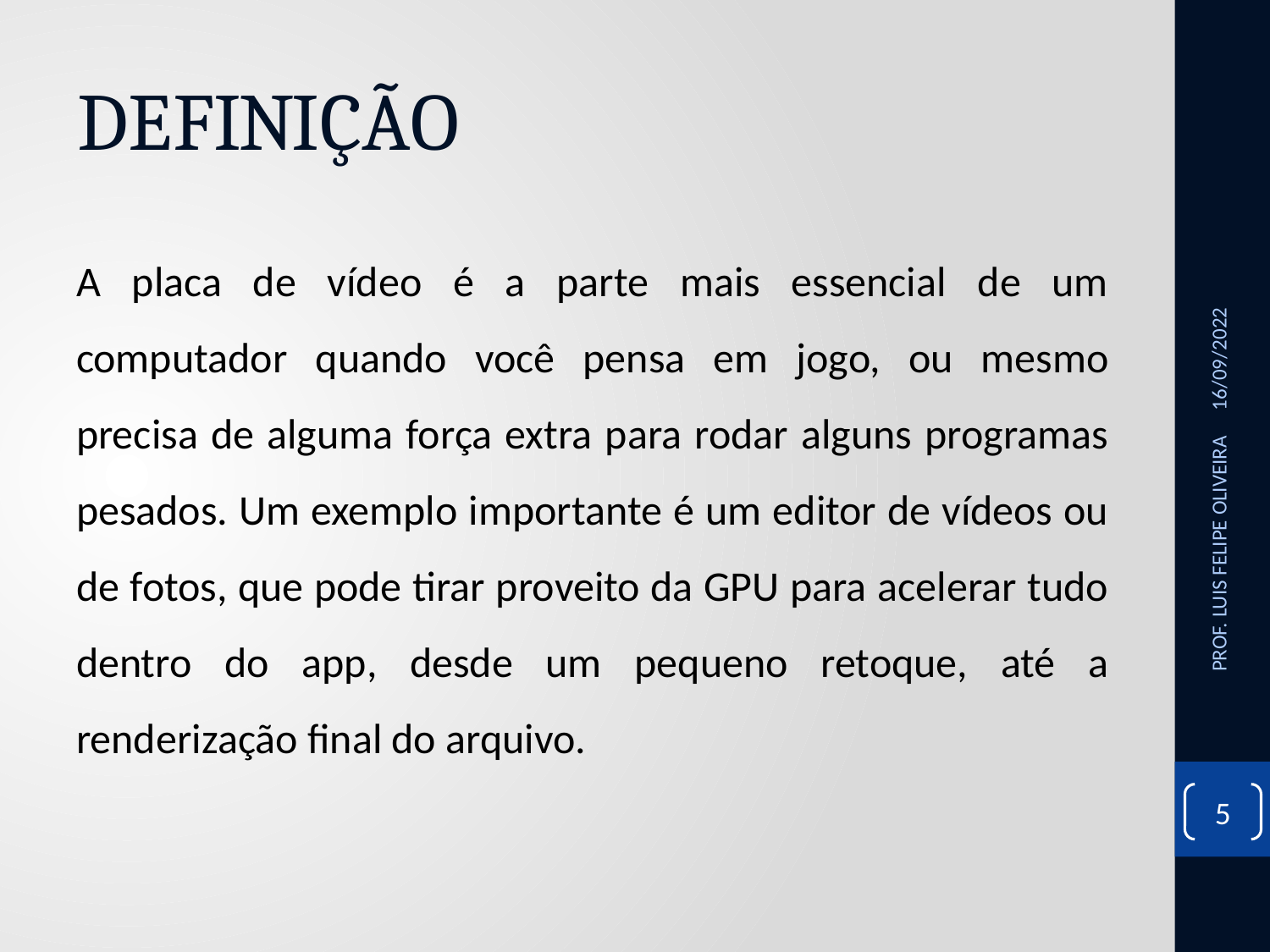

# DEFINIÇÃO
A placa de vídeo é a parte mais essencial de um computador quando você pensa em jogo, ou mesmo precisa de alguma força extra para rodar alguns programas pesados. Um exemplo importante é um editor de vídeos ou de fotos, que pode tirar proveito da GPU para acelerar tudo dentro do app, desde um pequeno retoque, até a renderização final do arquivo.
16/09/2022
PROF. LUIS FELIPE OLIVEIRA
5